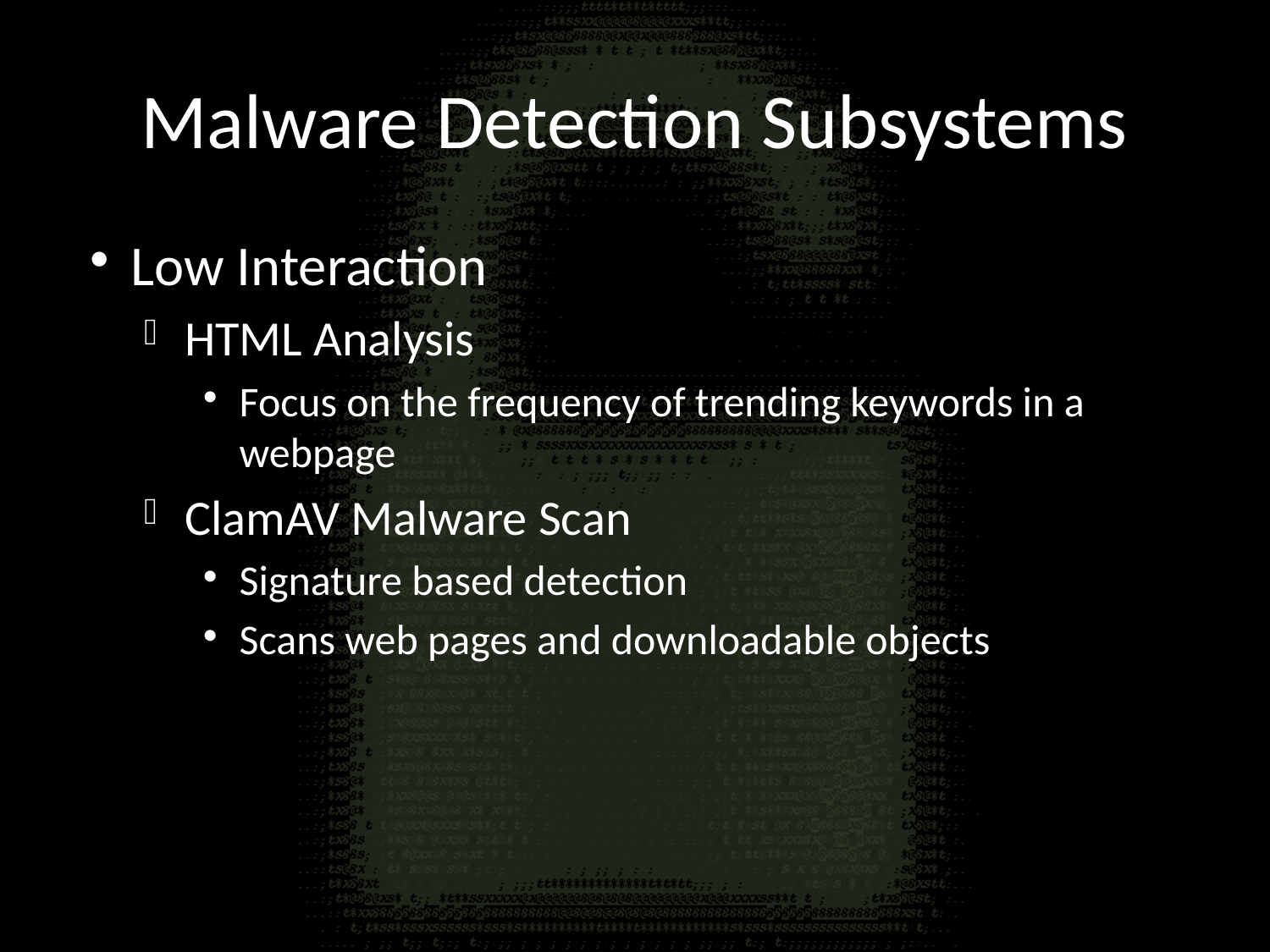

# Malware Detection Subsystems
Low Interaction
HTML Analysis
Focus on the frequency of trending keywords in a webpage
ClamAV Malware Scan
Signature based detection
Scans web pages and downloadable objects